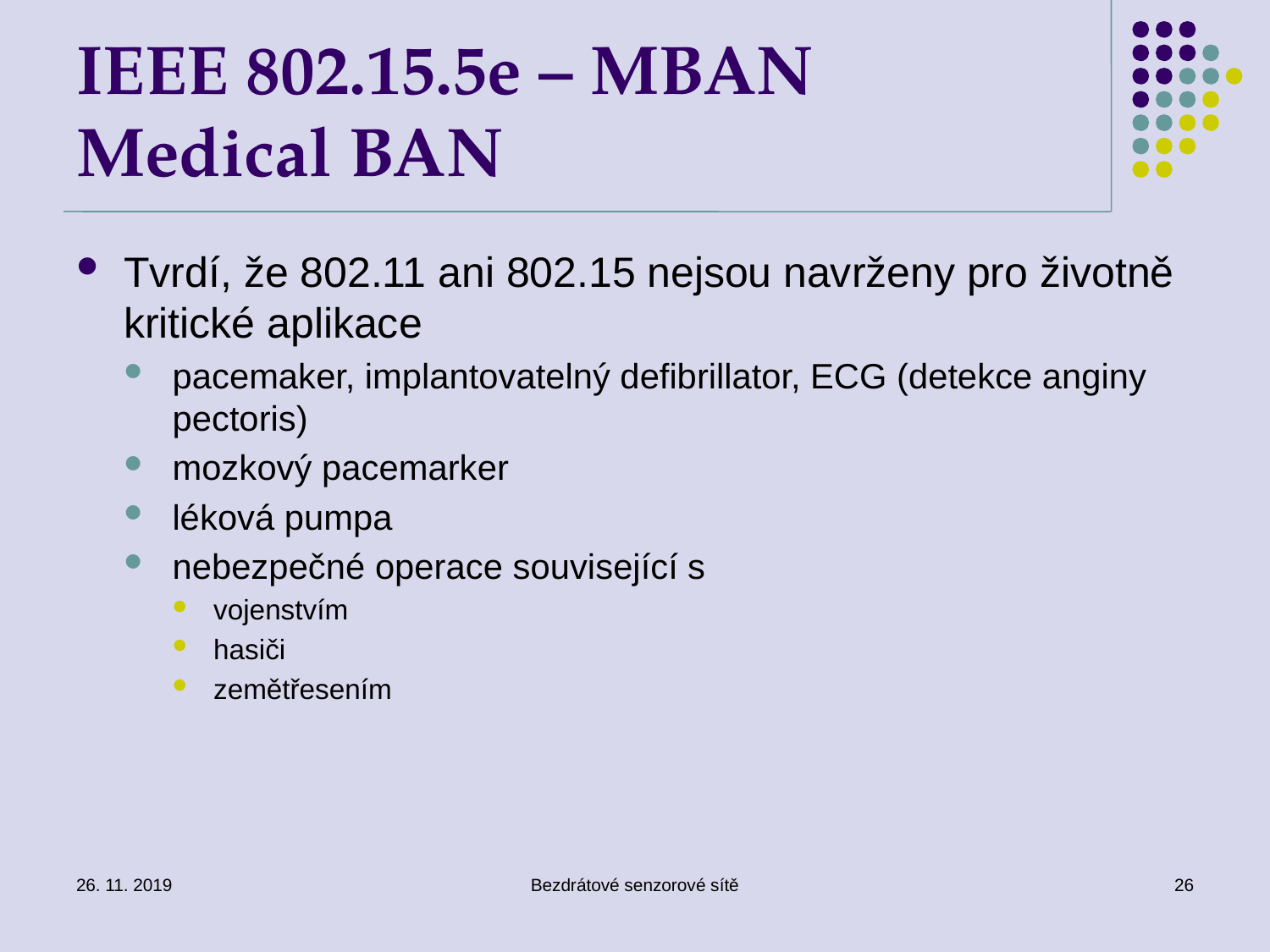

# IEEE 802.15.5e – MBAN Medical BAN
Tvrdí, že 802.11 ani 802.15 nejsou navrženy pro životně kritické aplikace
pacemaker, implantovatelný defibrillator, ECG (detekce anginy pectoris)
mozkový pacemarker
léková pumpa
nebezpečné operace související s
vojenstvím
hasiči
zemětřesením

26. 11. 2019
Bezdrátové senzorové sítě
26